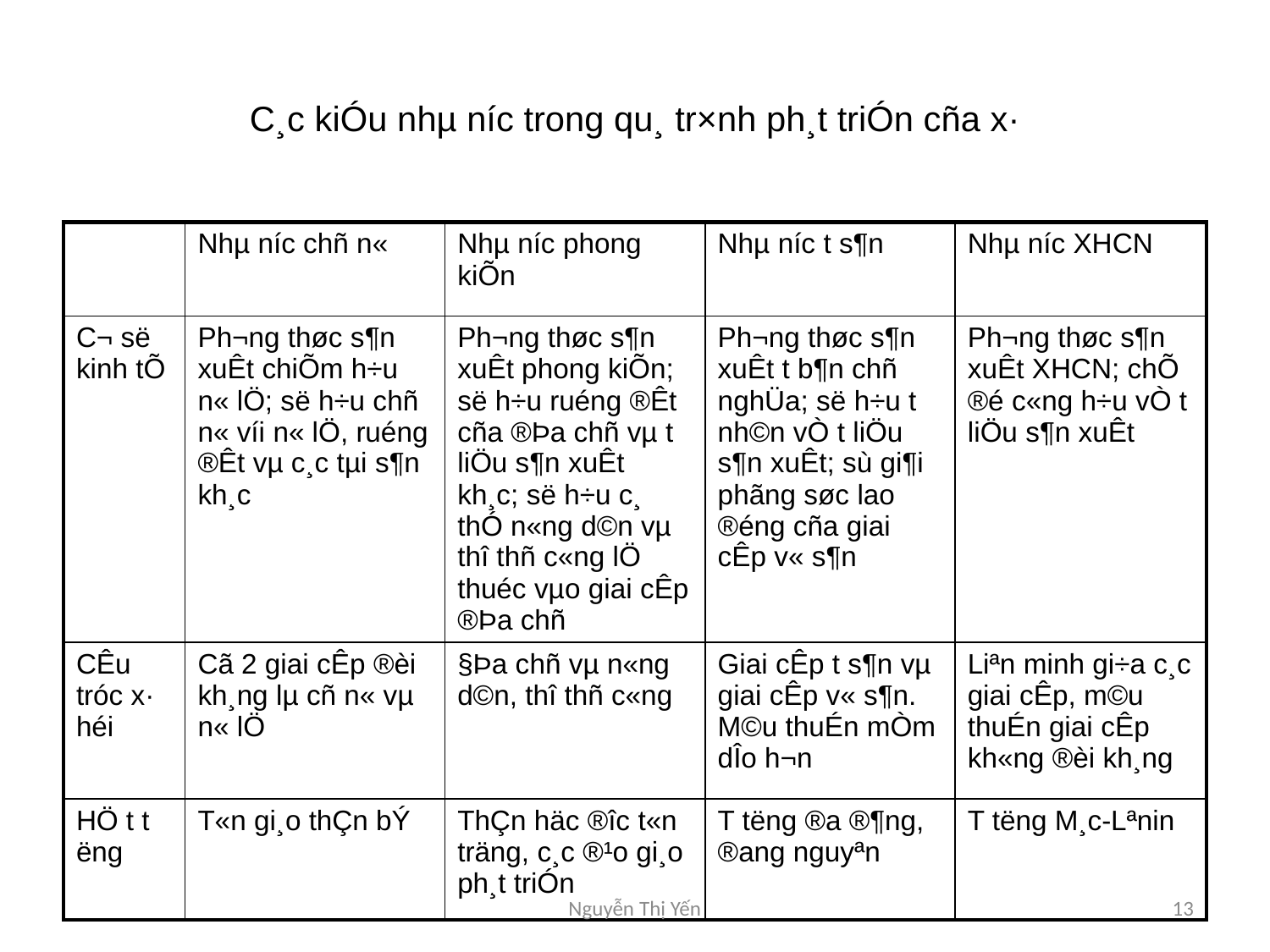

# C¸c kiÓu nhµ n­íc trong qu¸ tr×nh ph¸t triÓn cña x·
|  | Nhµ n­íc chñ n« | Nhµ n­íc phong kiÕn | Nhµ n­íc t­ s¶n | Nhµ n­íc XHCN |
| --- | --- | --- | --- | --- |
| C¬ së kinh tÕ | Ph­¬ng thøc s¶n xuÊt chiÕm h÷u n« lÖ; së h÷u chñ n« víi n« lÖ, ruéng ®Êt vµ c¸c tµi s¶n kh¸c | Ph­¬ng thøc s¶n xuÊt phong kiÕn; së h÷u ruéng ®Êt cña ®Þa chñ vµ t­ liÖu s¶n xuÊt kh¸c; së h÷u c¸ thÓ n«ng d©n vµ thî thñ c«ng lÖ thuéc vµo giai cÊp ®Þa chñ | Ph­¬ng thøc s¶n xuÊt t­ b¶n chñ nghÜa; së h÷u t­ nh©n vÒ t­ liÖu s¶n xuÊt; sù gi¶i phãng søc lao ®éng cña giai cÊp v« s¶n | Ph­¬ng thøc s¶n xuÊt XHCN; chÕ ®é c«ng h÷u vÒ t­ liÖu s¶n xuÊt |
| CÊu tróc x· héi | Cã 2 giai cÊp ®èi kh¸ng lµ cñ n« vµ n« lÖ | §Þa chñ vµ n«ng d©n, thî thñ c«ng | Giai cÊp t­ s¶n vµ giai cÊp v« s¶n. M©u thuÉn mÒm dÎo h¬n | Liªn minh gi÷a c¸c giai cÊp, m©u thuÉn giai cÊp kh«ng ®èi kh¸ng |
| HÖ t­ t­ëng | T«n gi¸o thÇn bÝ | ThÇn häc ®­îc t«n träng, c¸c ®¹o gi¸o ph¸t triÓn | T­ t­ëng ®a ®¶ng, ®ang nguyªn | T­ t­ëng M¸c-Lªnin |
Nguyễn Thị Yến
13